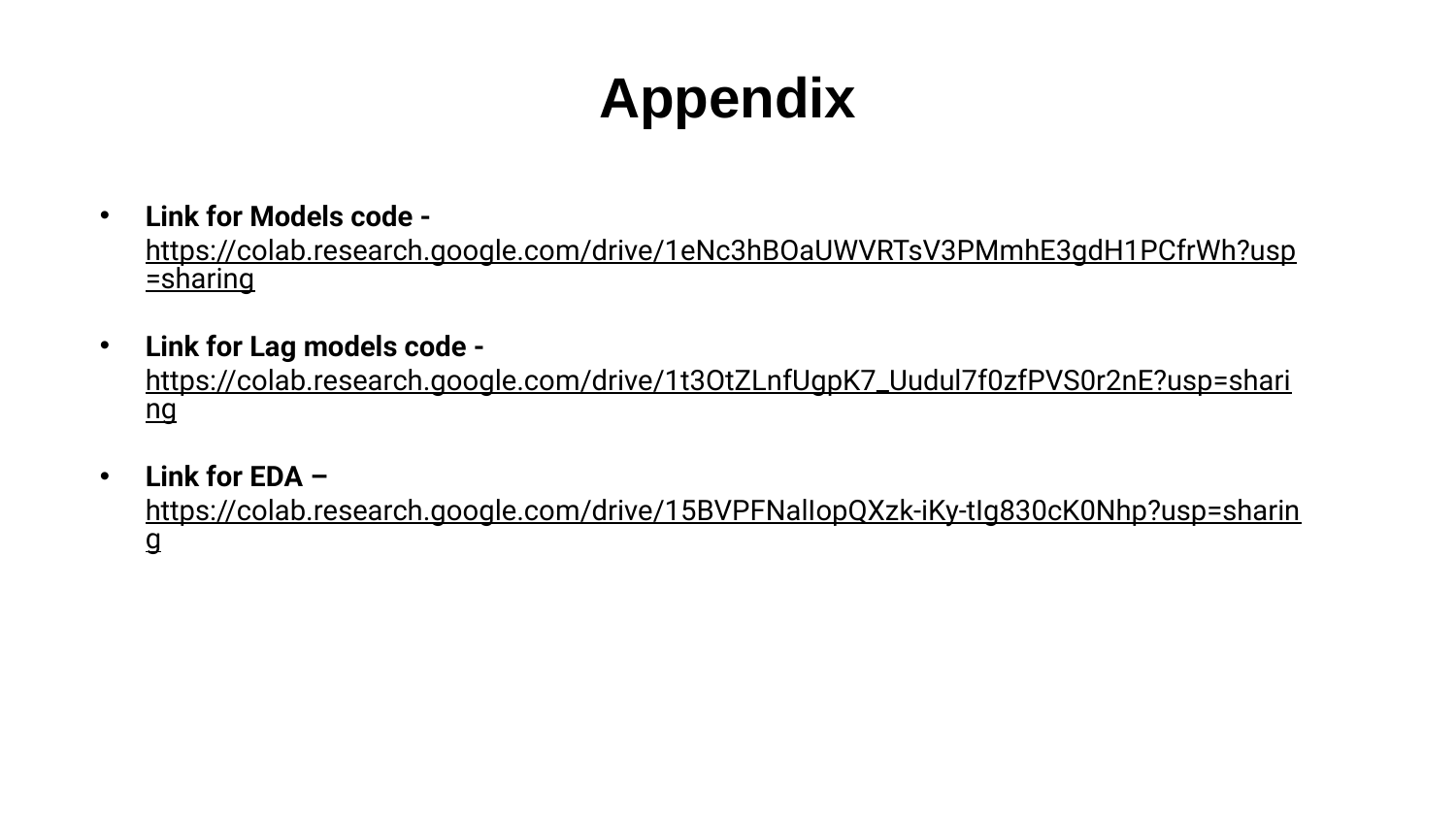

# Appendix
Link for Models code - https://colab.research.google.com/drive/1eNc3hBOaUWVRTsV3PMmhE3gdH1PCfrWh?usp=sharing

Link for Lag models code - https://colab.research.google.com/drive/1t3OtZLnfUgpK7_Uudul7f0zfPVS0r2nE?usp=sharing

Link for EDA – https://colab.research.google.com/drive/15BVPFNalIopQXzk-iKy-tIg830cK0Nhp?usp=sharing